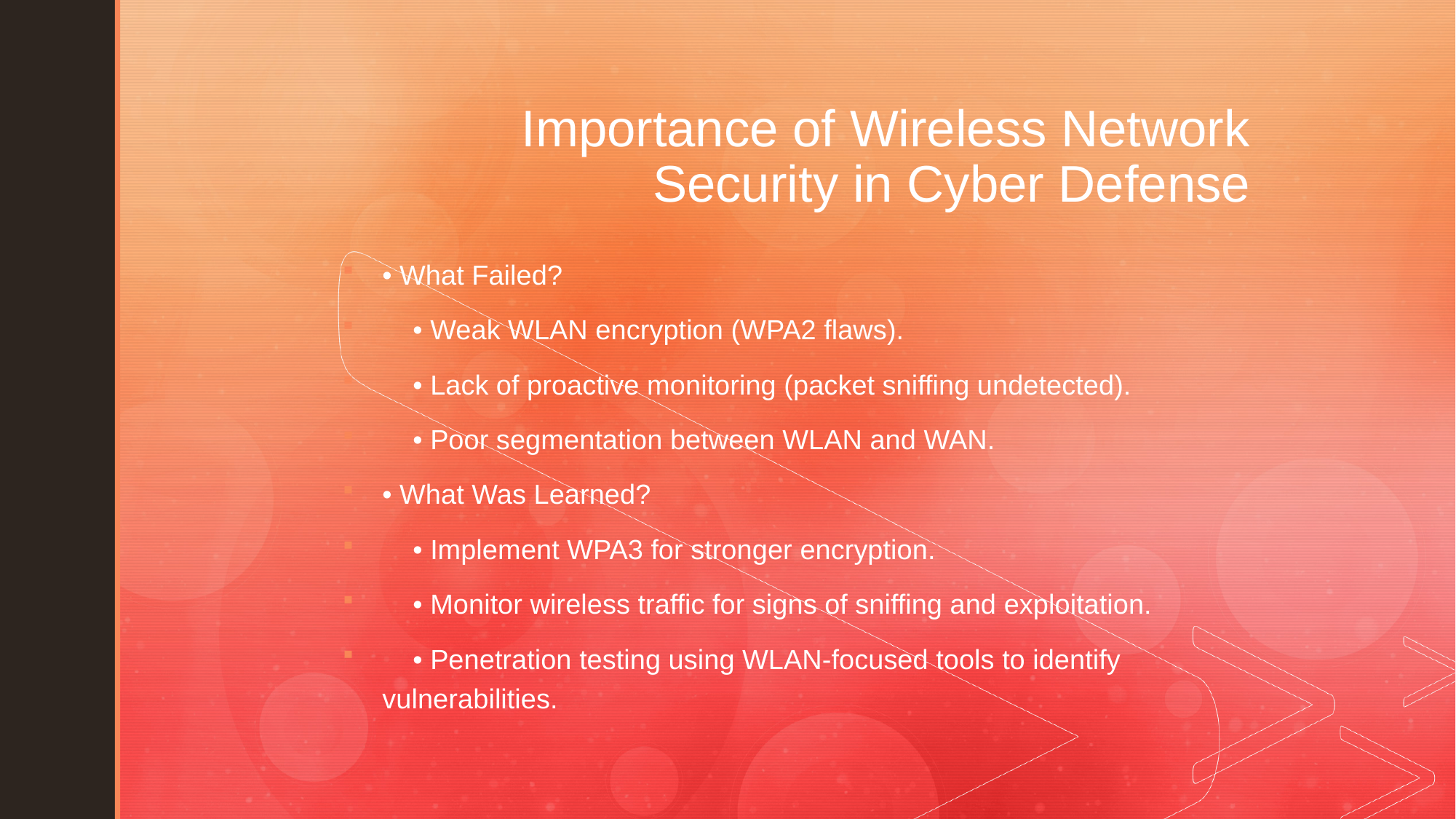

# Importance of Wireless Network Security in Cyber Defense
• What Failed?
    • Weak WLAN encryption (WPA2 flaws).
    • Lack of proactive monitoring (packet sniffing undetected).
    • Poor segmentation between WLAN and WAN.
• What Was Learned?
    • Implement WPA3 for stronger encryption.
    • Monitor wireless traffic for signs of sniffing and exploitation.
    • Penetration testing using WLAN-focused tools to identify vulnerabilities.